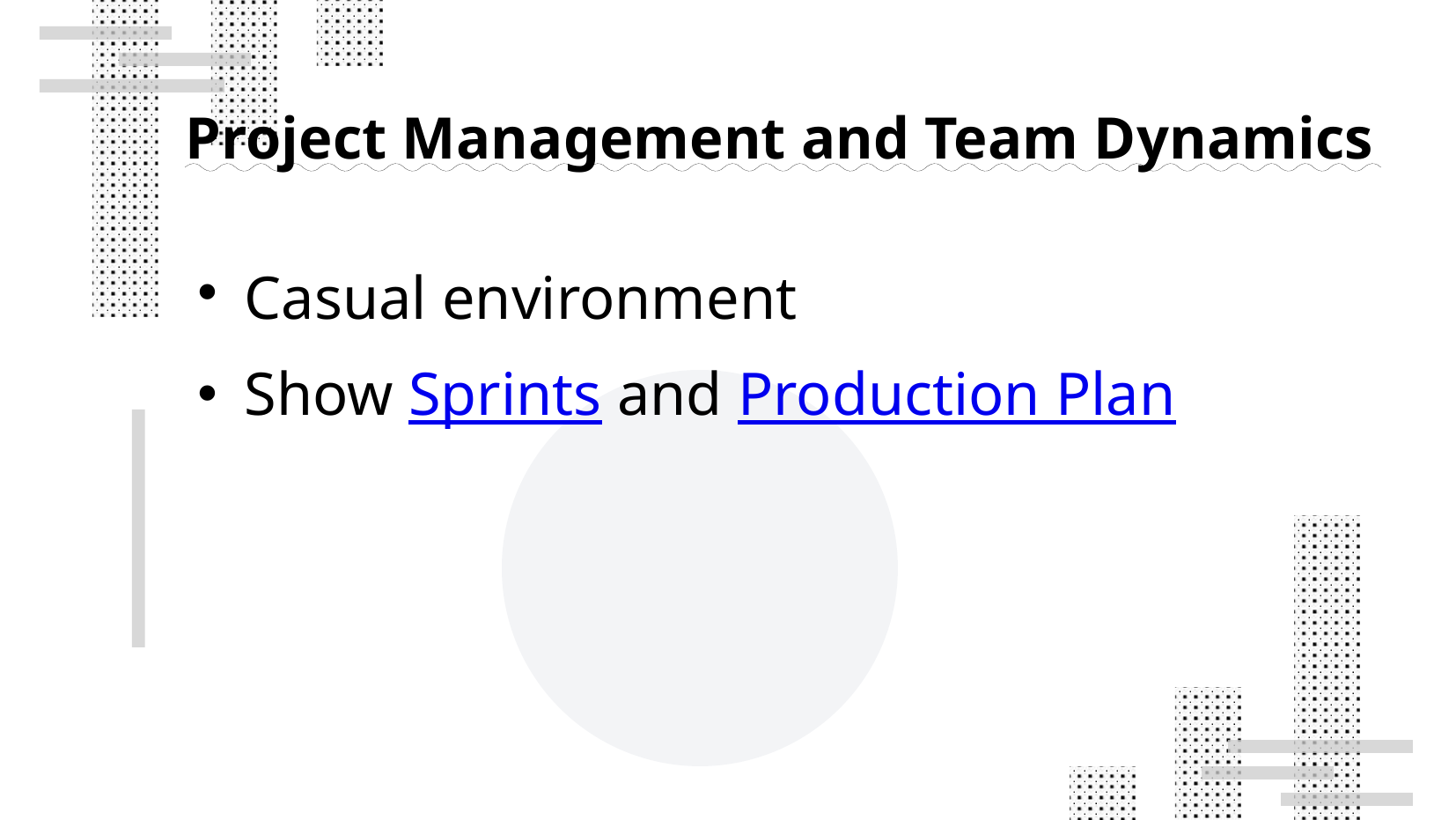

# Project Management and Team Dynamics
Casual environment
Show Sprints and Production Plan